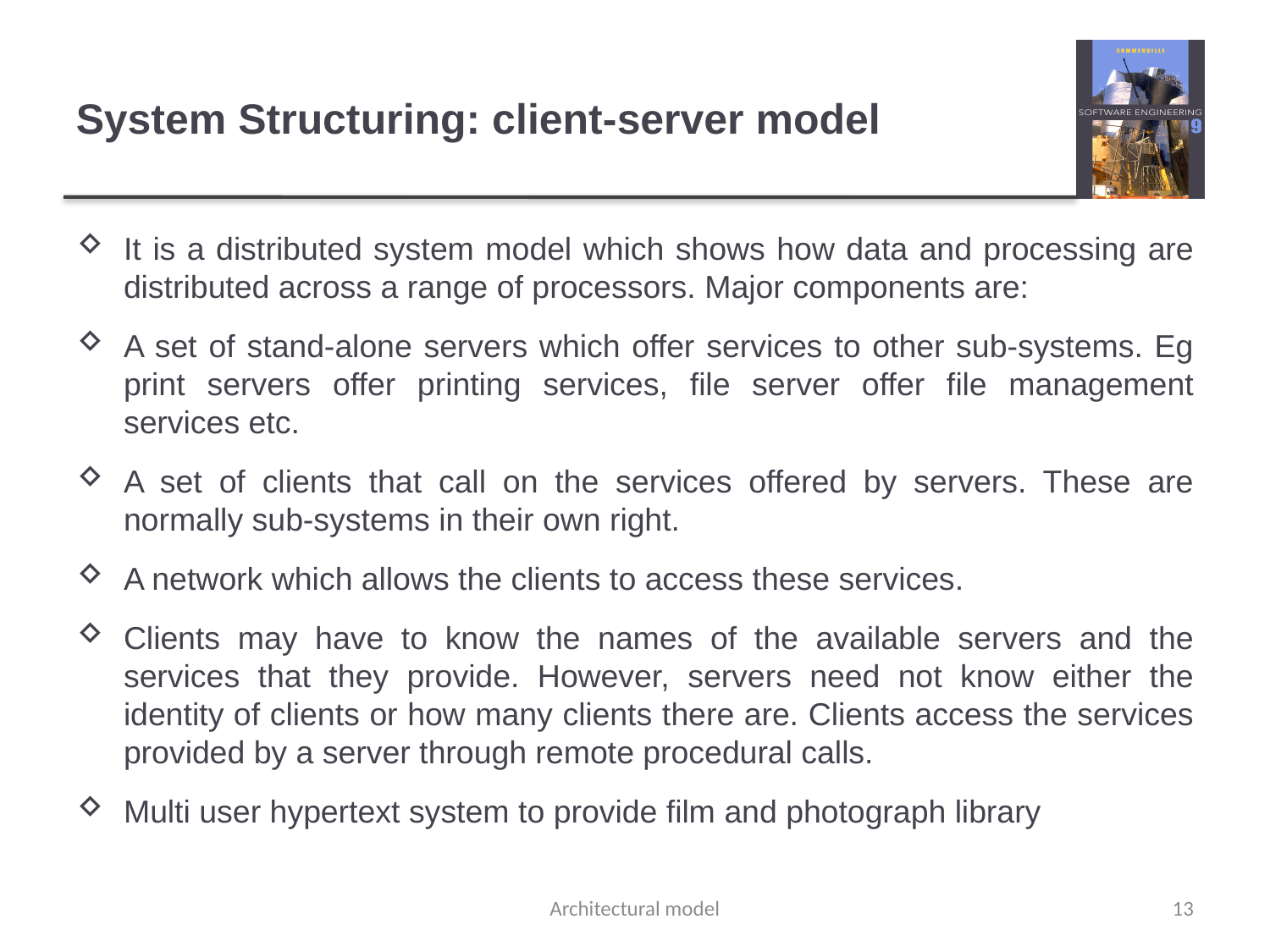

# System Structuring: client-server model
It is a distributed system model which shows how data and processing are distributed across a range of processors. Major components are:
A set of stand-alone servers which offer services to other sub-systems. Eg print servers offer printing services, file server offer file management services etc.
A set of clients that call on the services offered by servers. These are normally sub-systems in their own right.
A network which allows the clients to access these services.
Clients may have to know the names of the available servers and the services that they provide. However, servers need not know either the identity of clients or how many clients there are. Clients access the services provided by a server through remote procedural calls.
Multi user hypertext system to provide film and photograph library
Architectural model
13